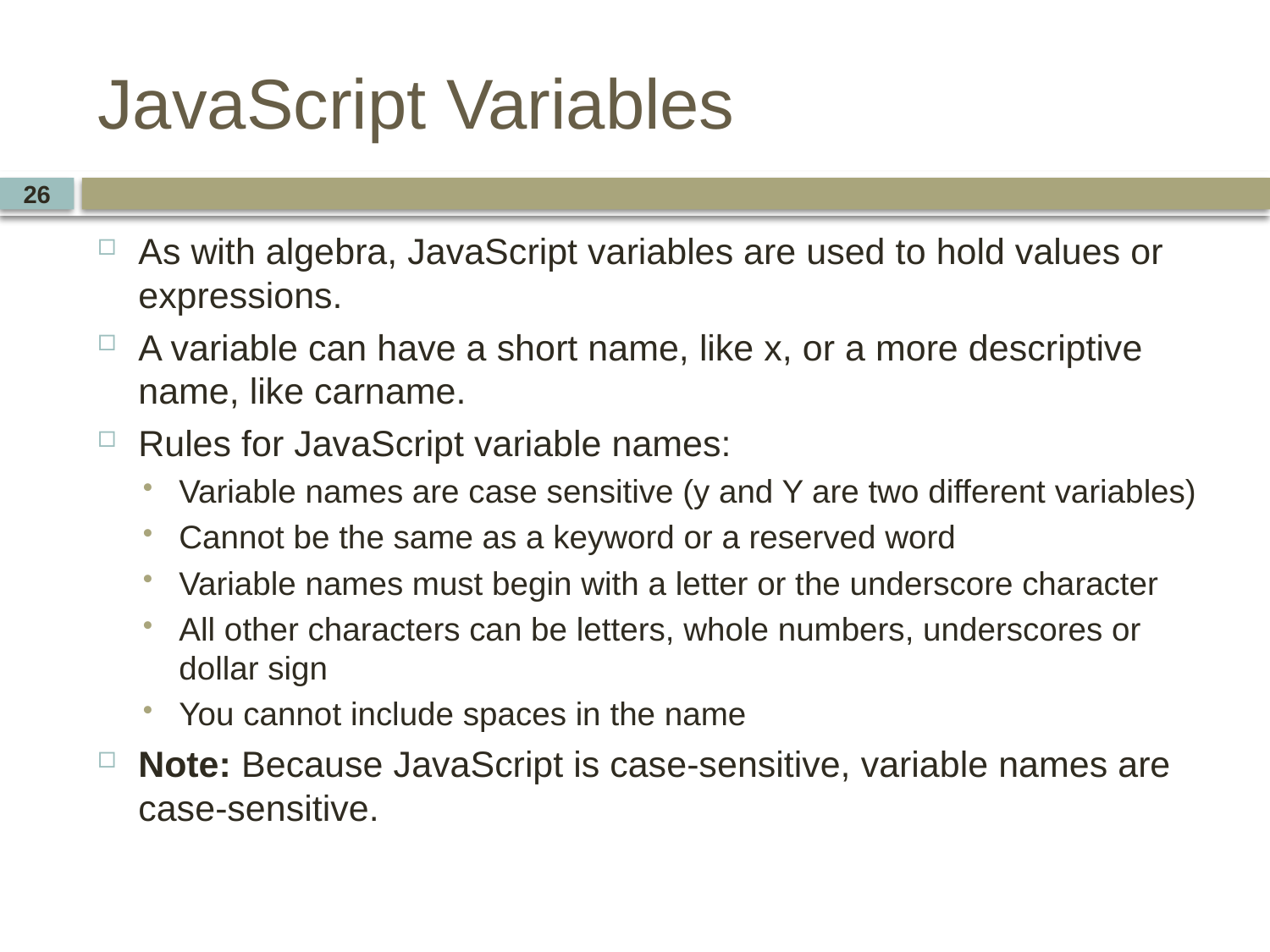

# JavaScript Variables
26
As with algebra, JavaScript variables are used to hold values or expressions.
A variable can have a short name, like x, or a more descriptive name, like carname.
Rules for JavaScript variable names:
Variable names are case sensitive (y and Y are two different variables)
Cannot be the same as a keyword or a reserved word
Variable names must begin with a letter or the underscore character
All other characters can be letters, whole numbers, underscores or dollar sign
You cannot include spaces in the name
Note: Because JavaScript is case-sensitive, variable names are case-sensitive.